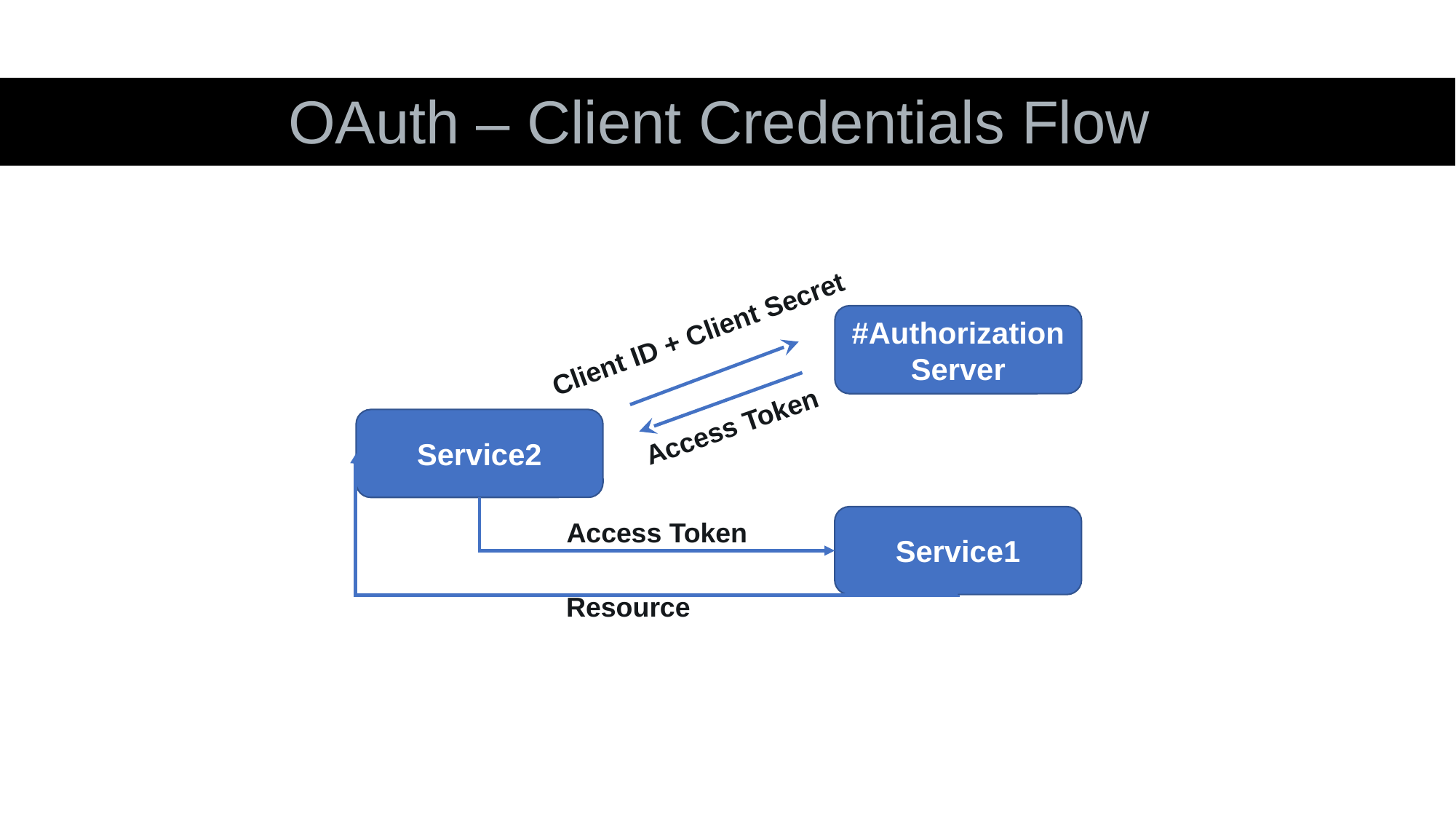

OAuth – Client Credentials Flow
#Authorization Server
Client ID + Client Secret
Access Token
Service2
Service1
Access Token
Resource